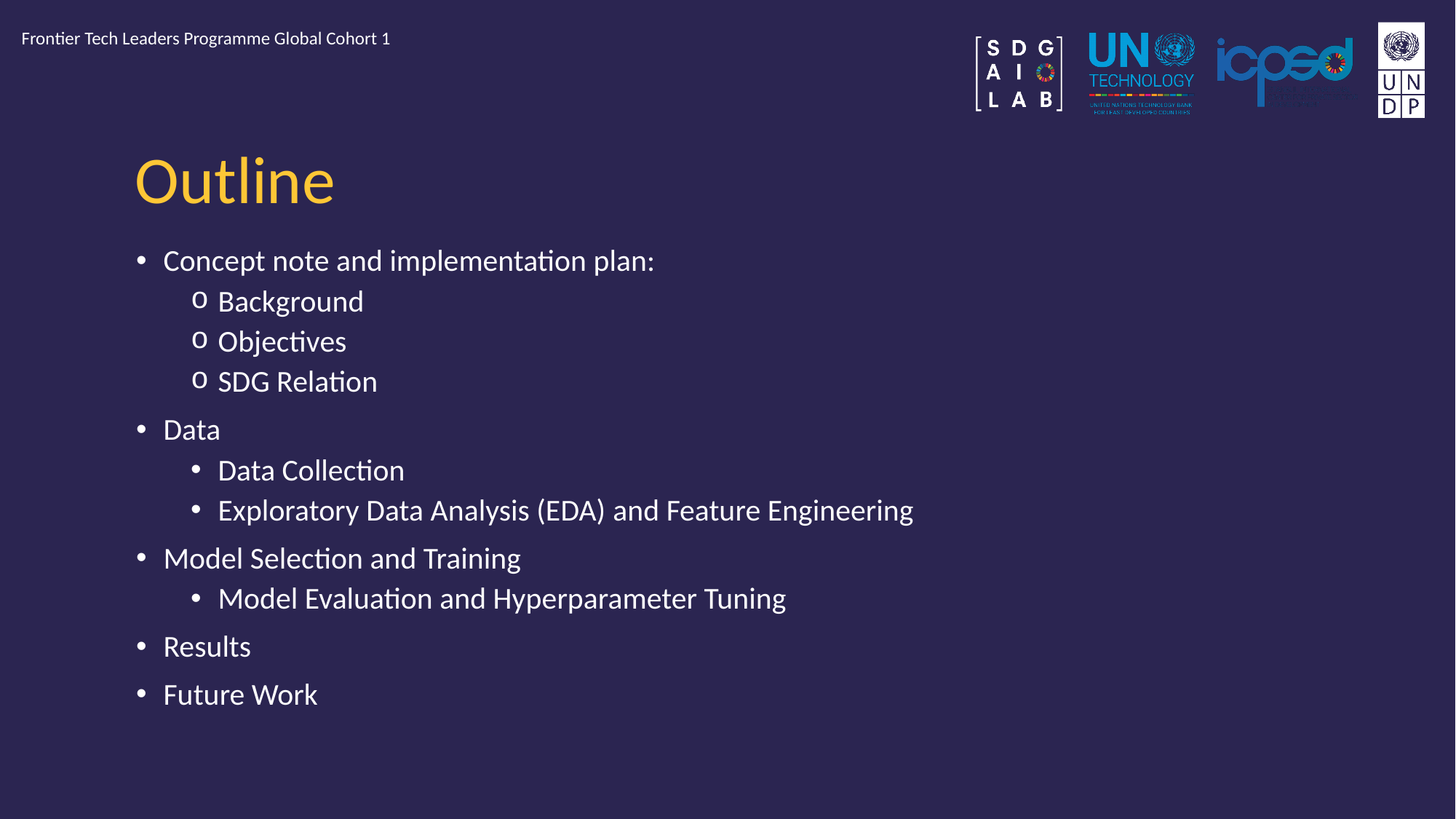

Frontier Tech Leaders Programme Global Cohort 1
# Outline

Concept note and implementation plan:
Background
Objectives
SDG Relation
Data
Data Collection
Exploratory Data Analysis (EDA) and Feature Engineering
Model Selection and Training
Model Evaluation and Hyperparameter Tuning
Results
Future Work